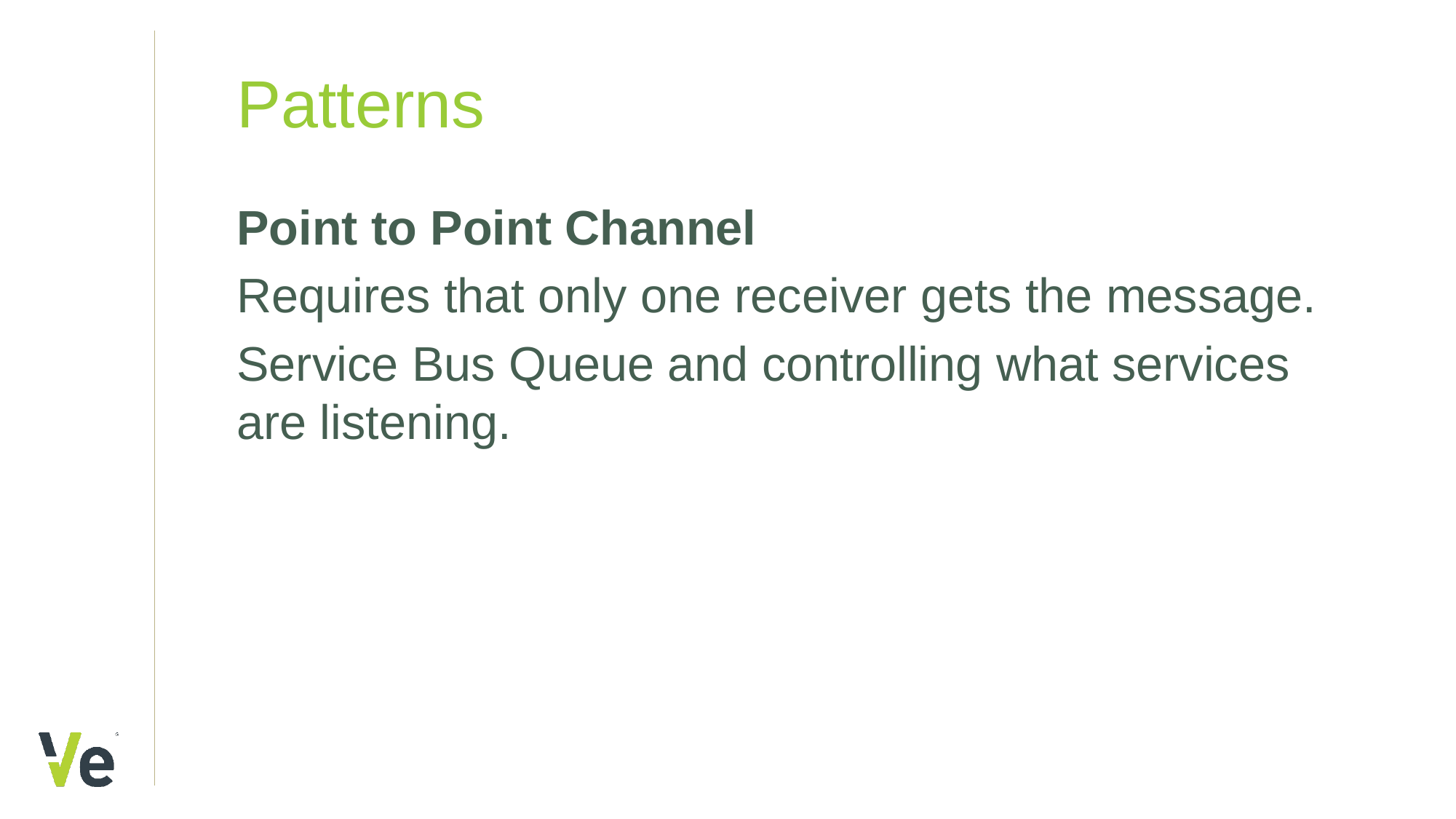

# Patterns
Point to Point Channel
Requires that only one receiver gets the message.
Service Bus Queue and controlling what services are listening.